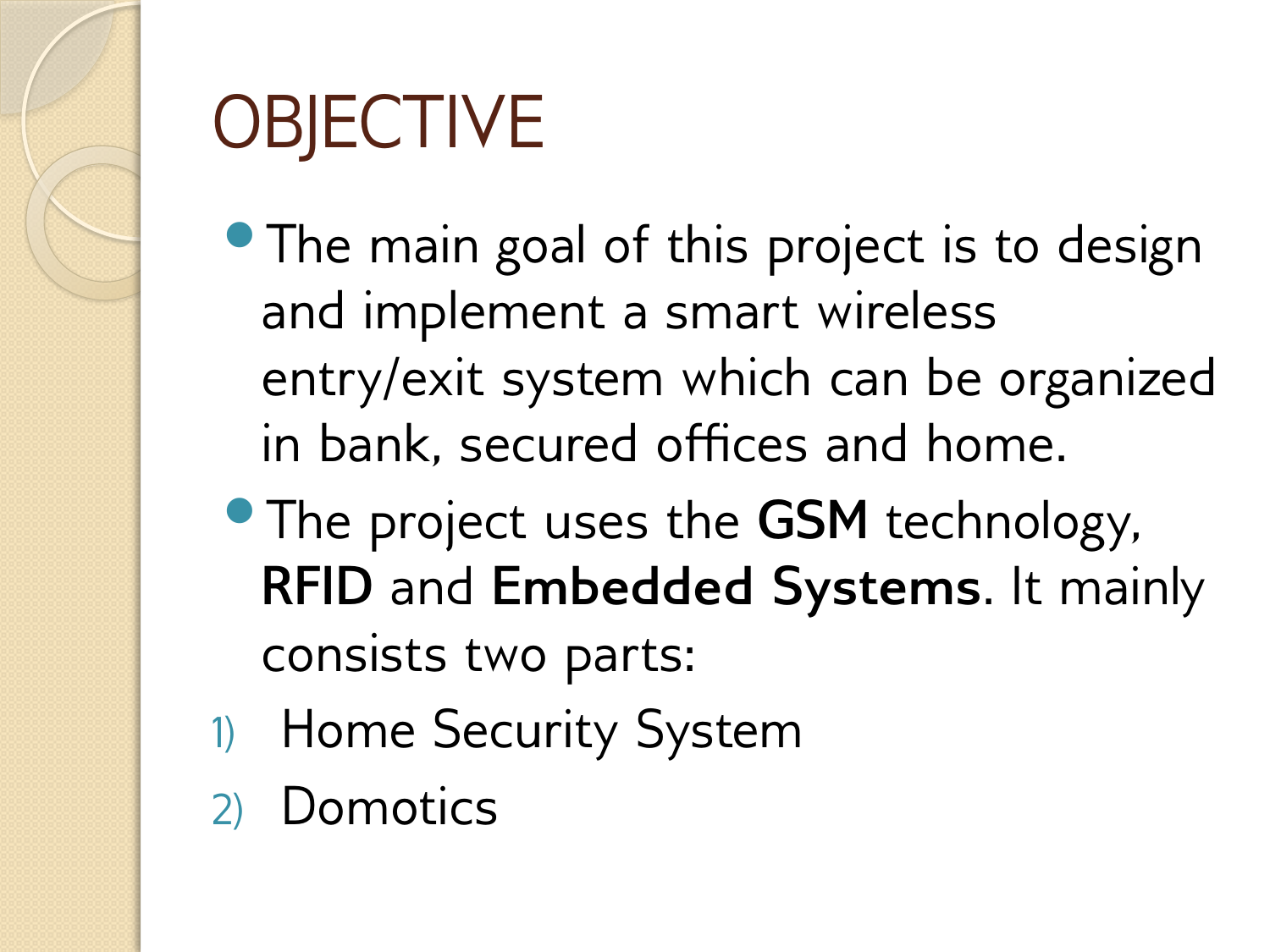

# OBJECTIVE
The main goal of this project is to design and implement a smart wireless entry/exit system which can be organized in bank, secured offices and home.
The project uses the GSM technology, RFID and Embedded Systems. It mainly consists two parts:
Home Security System
Domotics